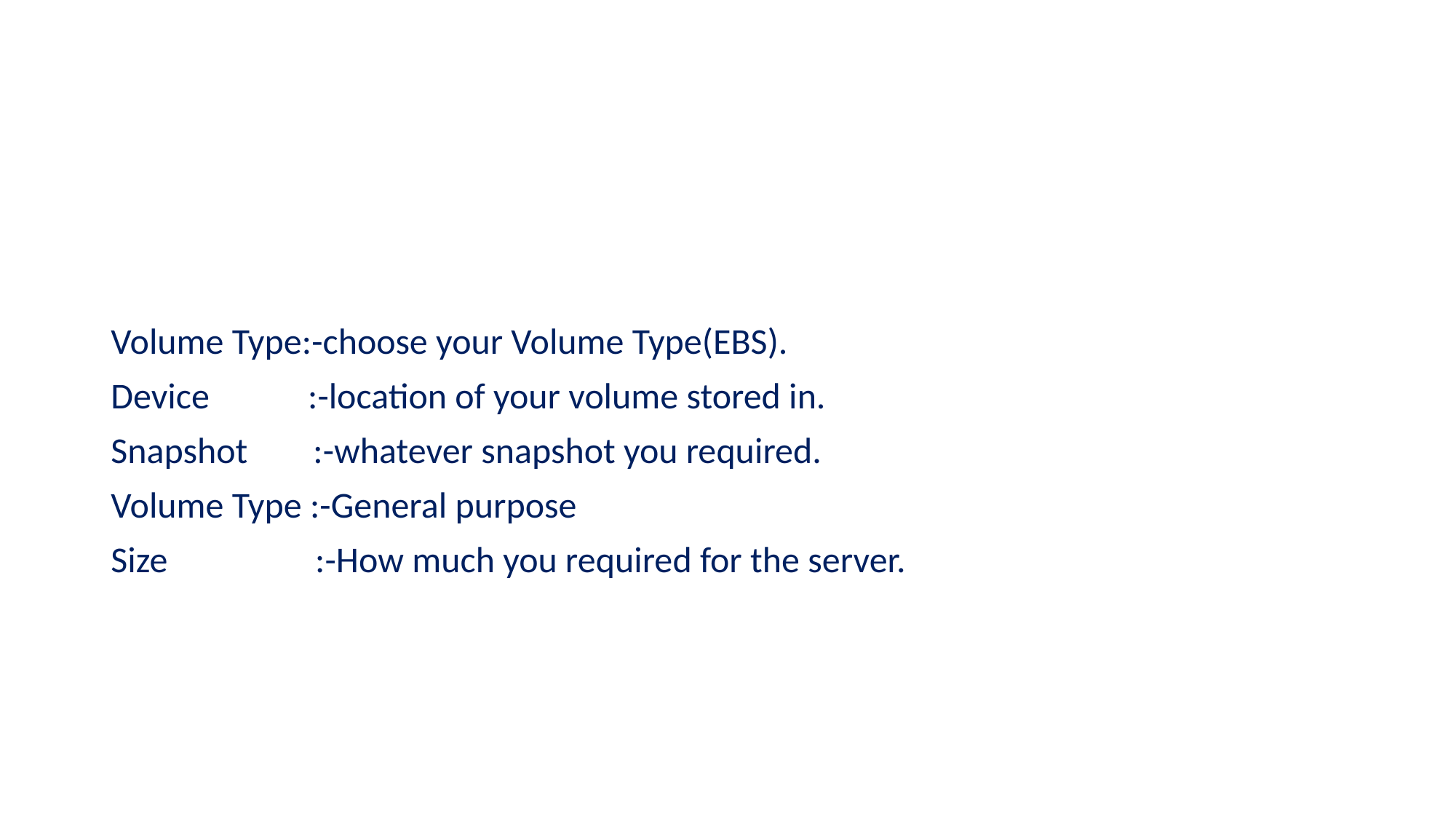

#

Volume Type:-choose your Volume Type(EBS).
Device            :-location of your volume stored in.
Snapshot        :-whatever snapshot you required.
Volume Type :-General purpose
Size                  :-How much you required for the server.